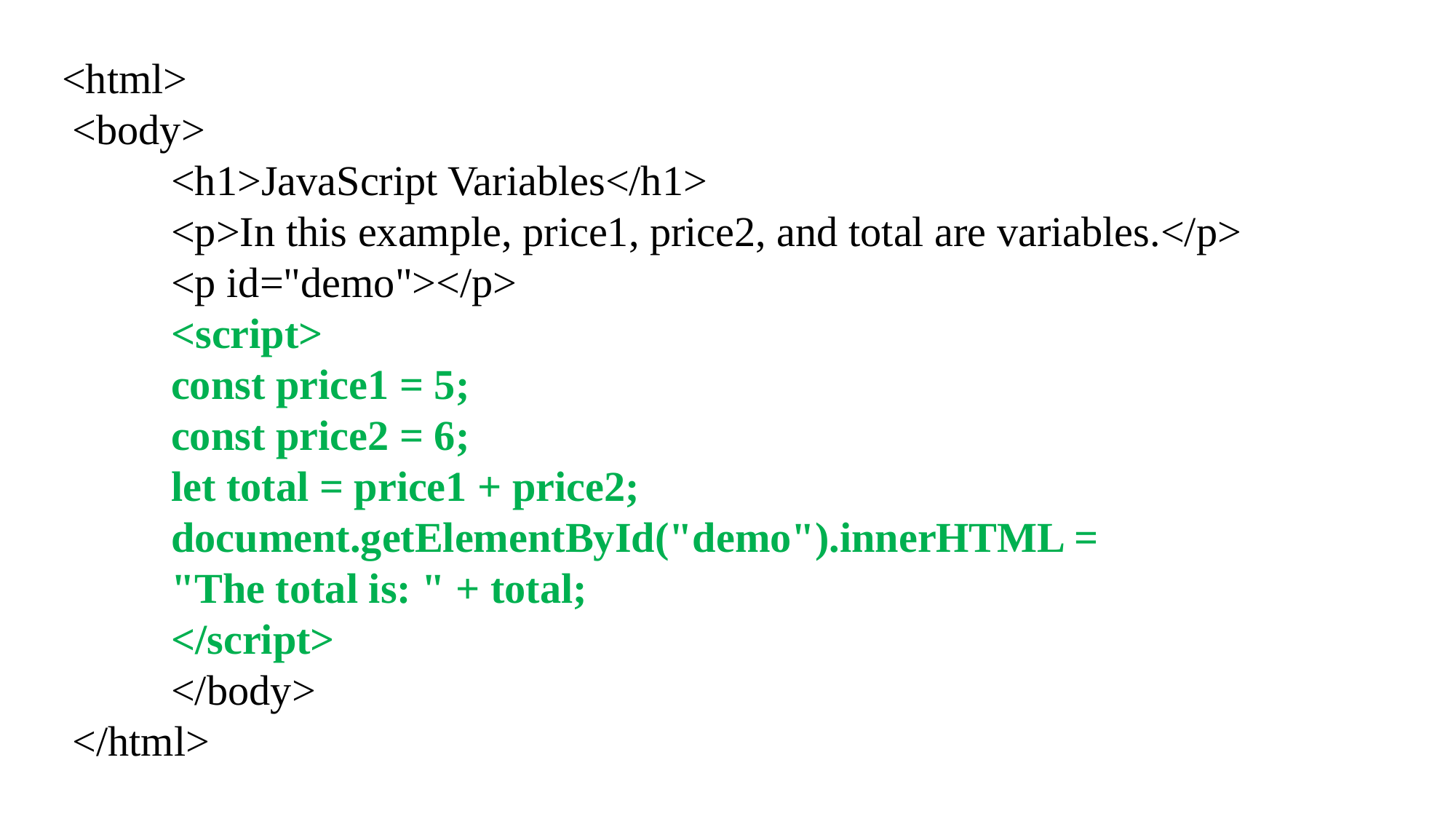

<html>
 <body>
	<h1>JavaScript Variables</h1>
	<p>In this example, price1, price2, and total are variables.</p>
	<p id="demo"></p>
	<script>
	const price1 = 5;
	const price2 = 6;
	let total = price1 + price2;
	document.getElementById("demo").innerHTML =
	"The total is: " + total;
	</script>
	</body>
 </html>